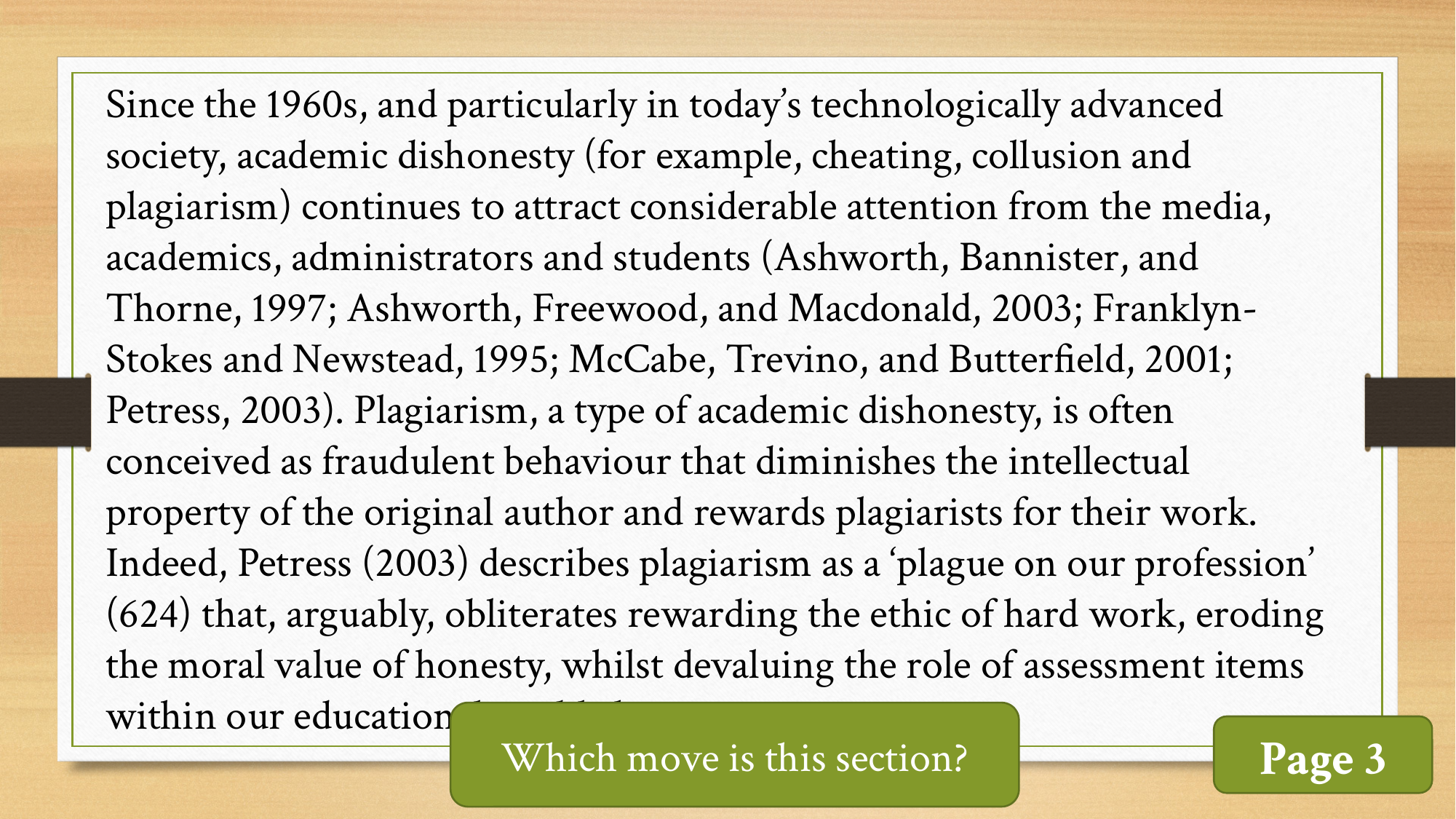

Since the 1960s, and particularly in today’s technologically advanced society, academic dishonesty (for example, cheating, collusion and plagiarism) continues to attract considerable attention from the media, academics, administrators and students (Ashworth, Bannister, and Thorne, 1997; Ashworth, Freewood, and Macdonald, 2003; Franklyn-Stokes and Newstead, 1995; McCabe, Trevino, and Butterfield, 2001; Petress, 2003). Plagiarism, a type of academic dishonesty, is often conceived as fraudulent behaviour that diminishes the intellectual property of the original author and rewards plagiarists for their work. Indeed, Petress (2003) describes plagiarism as a ‘plague on our profession’ (624) that, arguably, obliterates rewarding the ethic of hard work, eroding the moral value of honesty, whilst devaluing the role of assessment items within our educational establishments.
Which move is this section?
Page 3